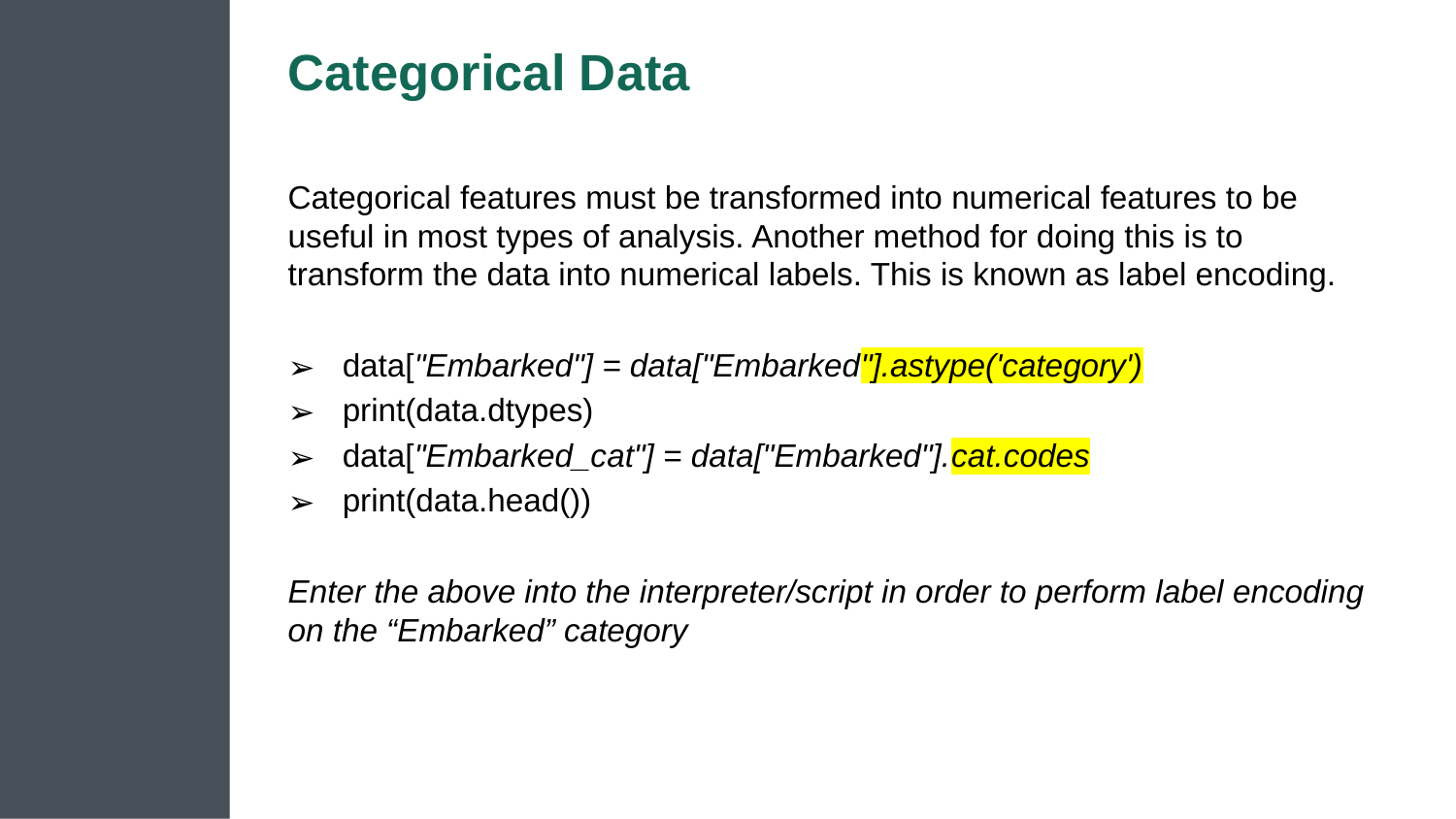

# Categorical Data
Categorical features must be transformed into numerical features to be useful in most types of analysis. Another method for doing this is to transform the data into numerical labels. This is known as label encoding.

data["Embarked"] = data["Embarked"].astype('category')
print(data.dtypes)
data["Embarked_cat"] = data["Embarked"].cat.codes
print(data.head())

Enter the above into the interpreter/script in order to perform label encoding on the “Embarked” category